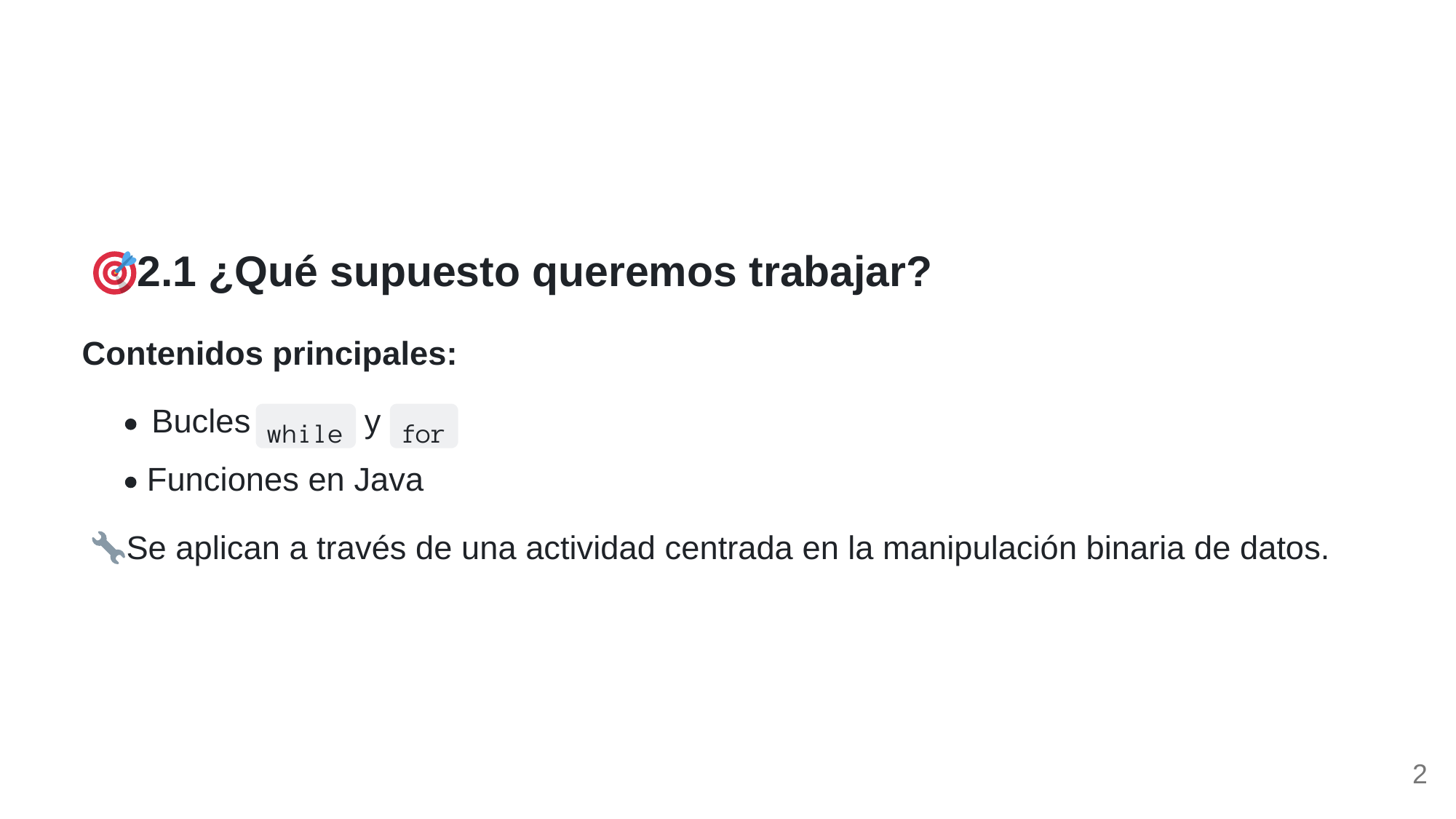

2.1 ¿Qué supuesto queremos trabajar?

Contenidos principales:
Bucles
 y

while
for

Funciones en Java

 Se aplican a través de una actividad centrada en la manipulación binaria de datos.

2